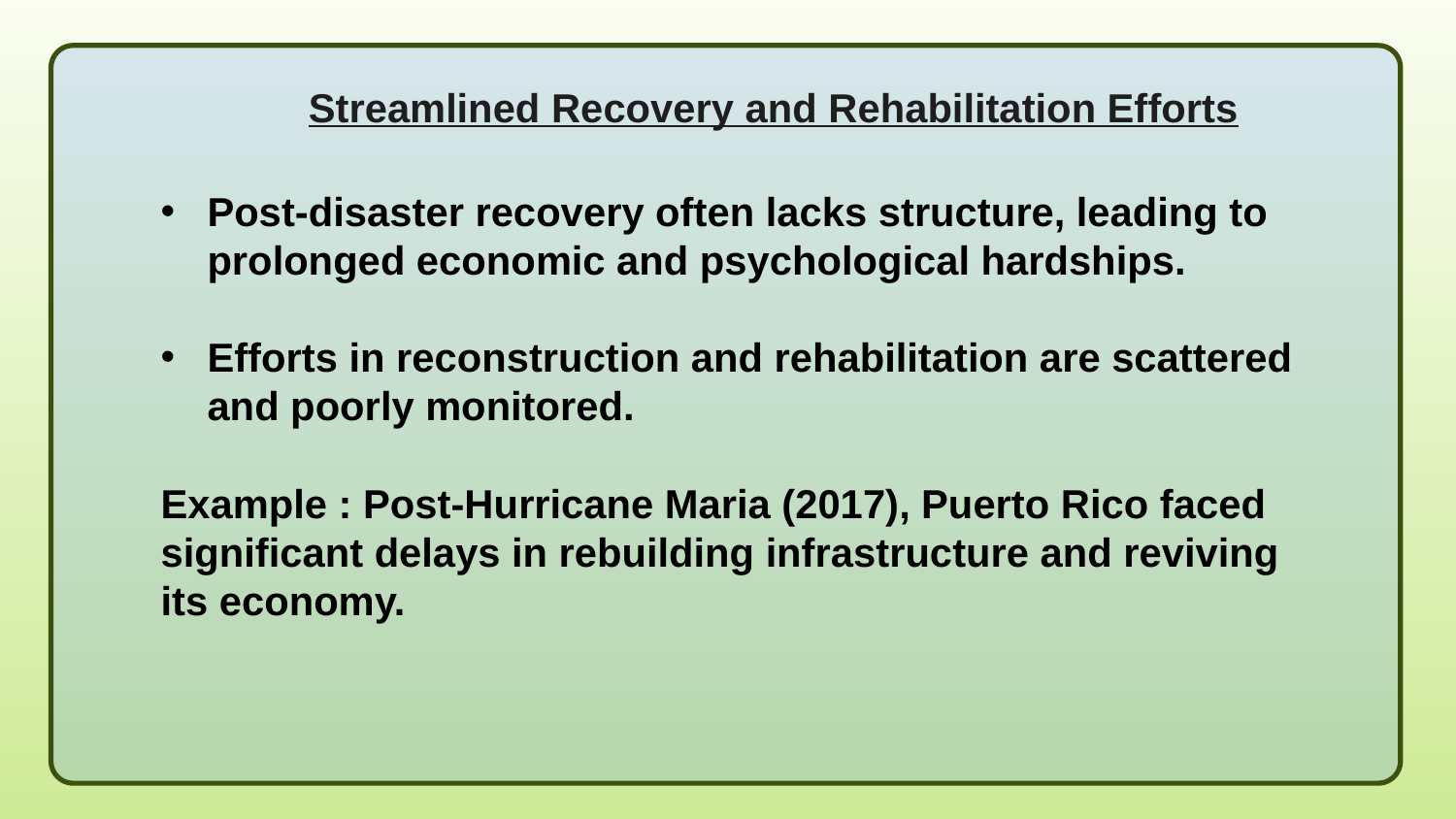

Streamlined Recovery and Rehabilitation Efforts

Post-disaster recovery often lacks structure, leading to prolonged economic and psychological hardships.

Efforts in reconstruction and rehabilitation are scattered and poorly monitored.

Example : Post-Hurricane Maria (2017), Puerto Rico faced significant delays in rebuilding infrastructure and reviving its economy.